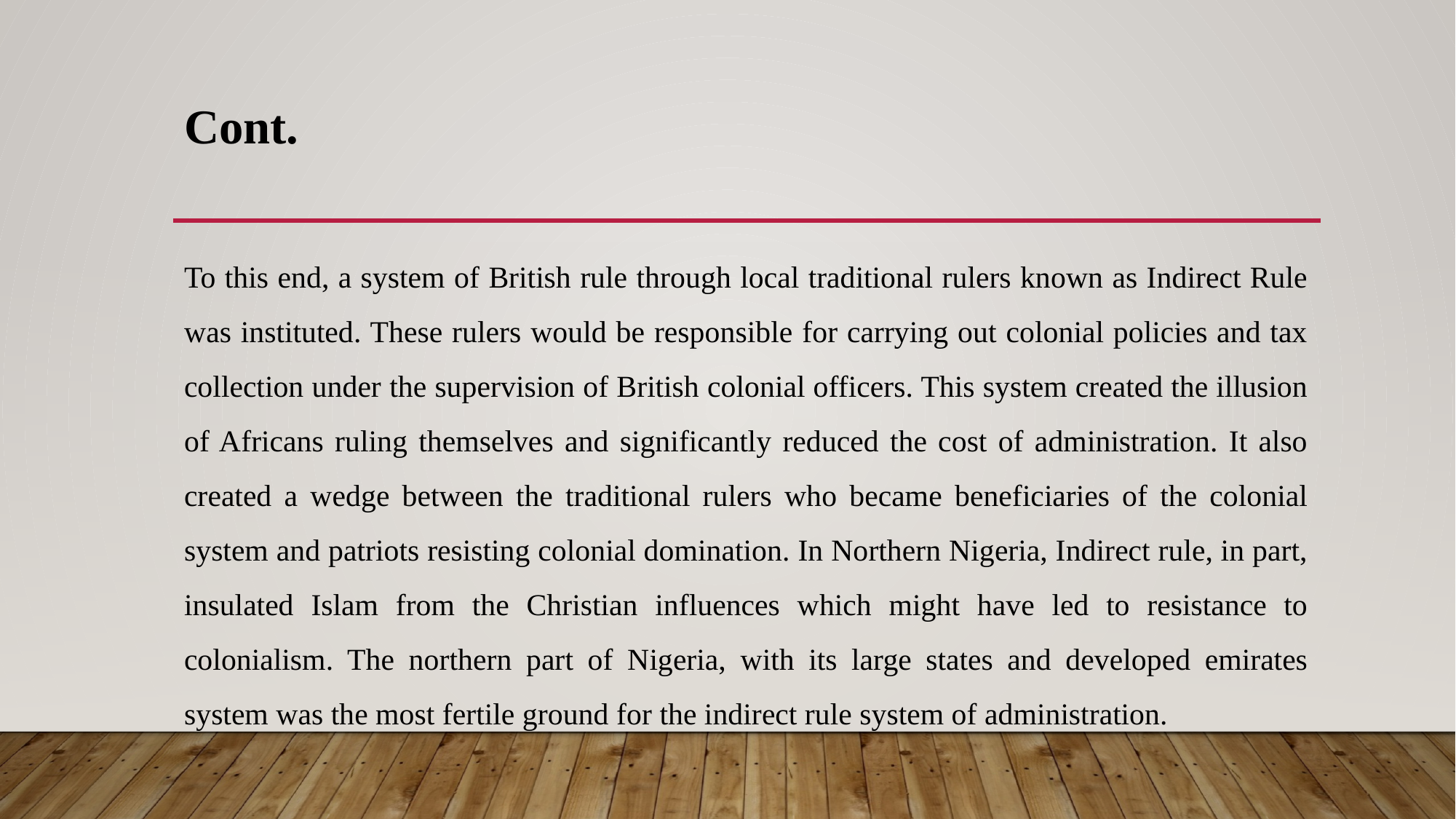

# Cont.
To this end, a system of British rule through local traditional rulers known as Indirect Rule was instituted. These rulers would be responsible for carrying out colonial policies and tax collection under the supervision of British colonial officers. This system created the illusion of Africans ruling themselves and significantly reduced the cost of administration. It also created a wedge between the traditional rulers who became beneficiaries of the colonial system and patriots resisting colonial domination. In Northern Nigeria, Indirect rule, in part, insulated Islam from the Christian influences which might have led to resistance to colonialism. The northern part of Nigeria, with its large states and developed emirates system was the most fertile ground for the indirect rule system of administration.